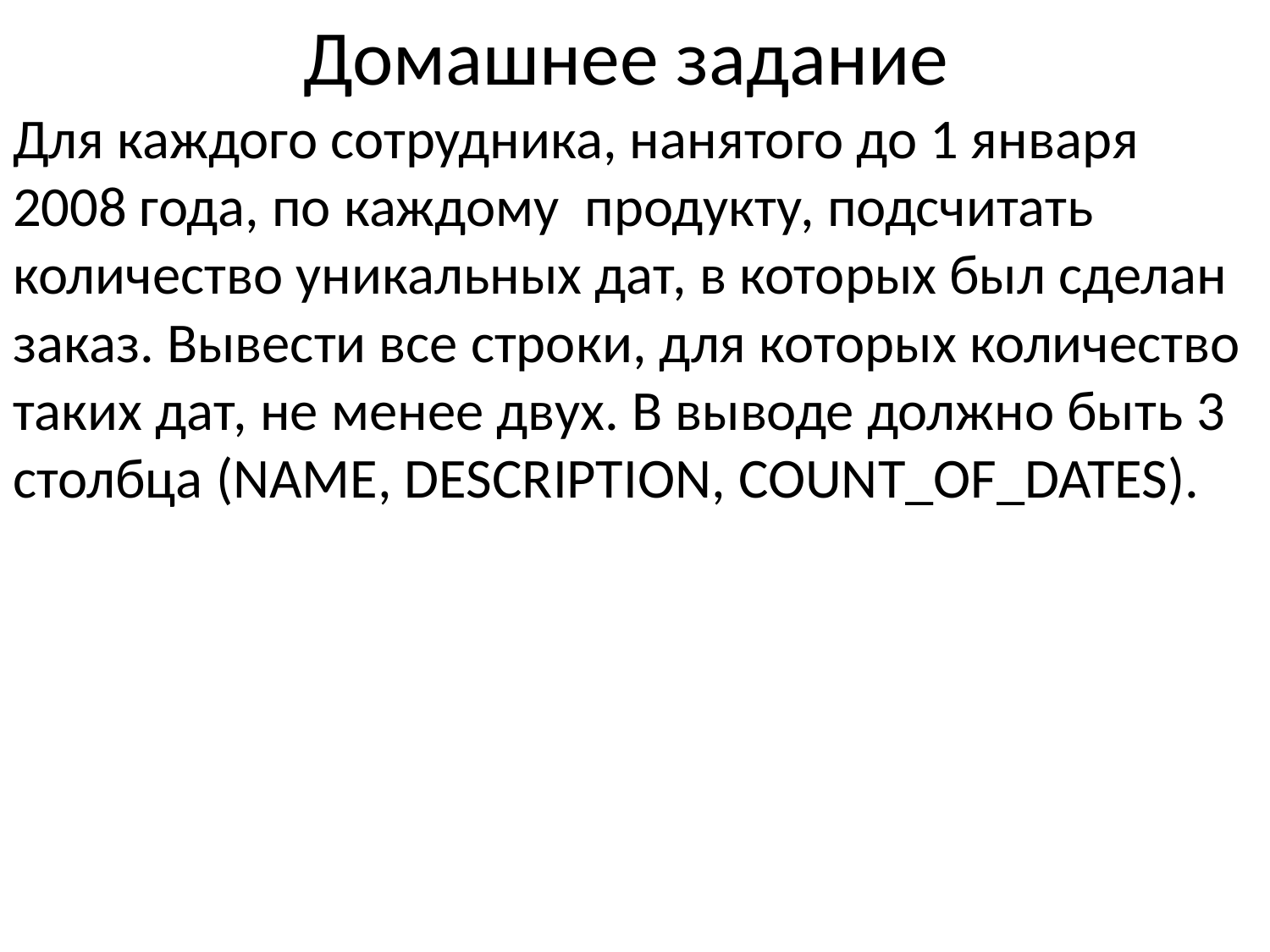

# Домашнее задание
Для каждого сотрудника, нанятого до 1 января 2008 года, по каждому  продукту, подсчитать количество уникальных дат, в которых был сделан заказ. Вывести все строки, для которых количество таких дат, не менее двух. В выводе должно быть 3 столбца (NAME, DESCRIPTION, COUNT_OF_DATES).